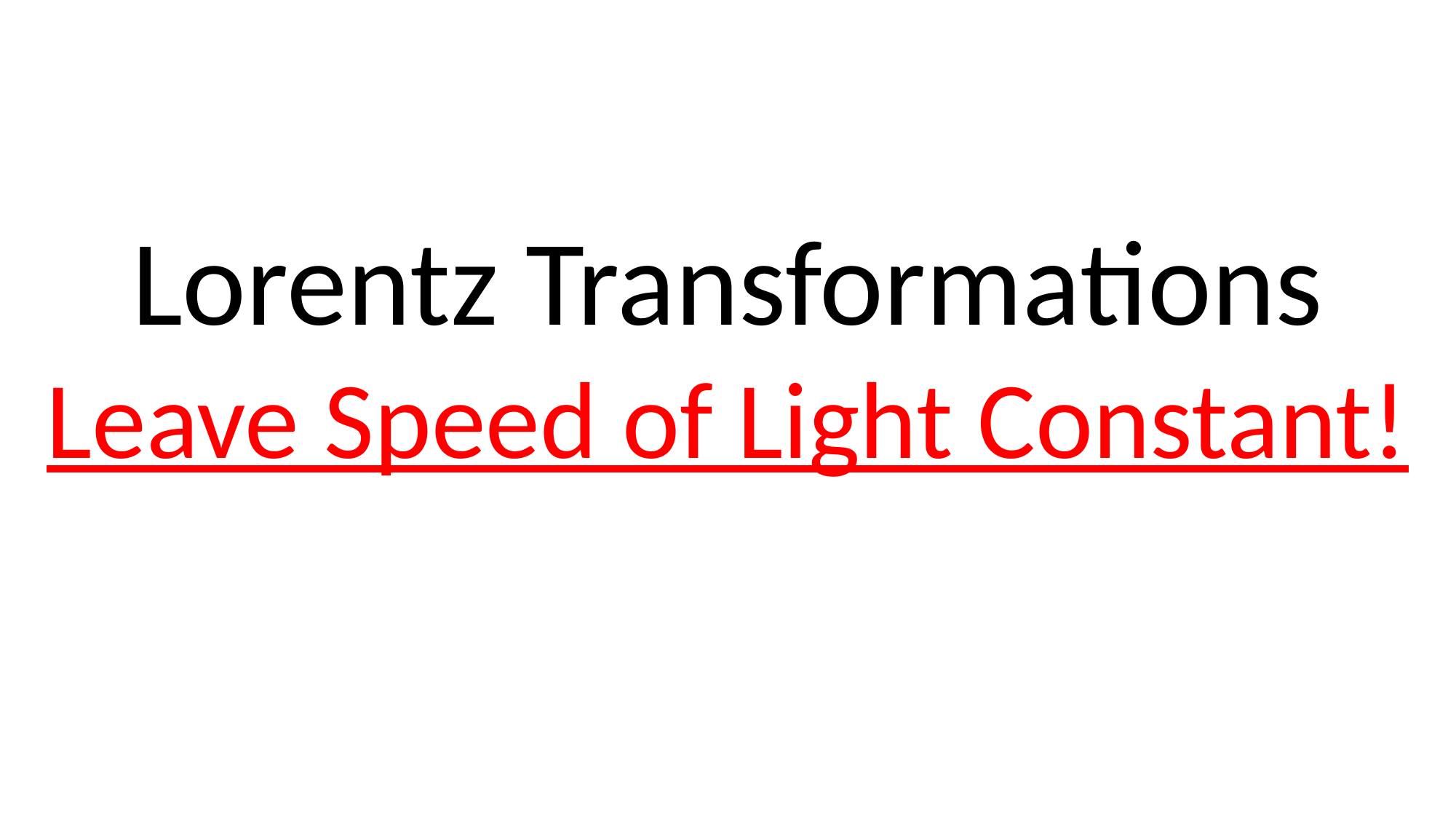

Lorentz Transformations
Leave Speed of Light Constant!